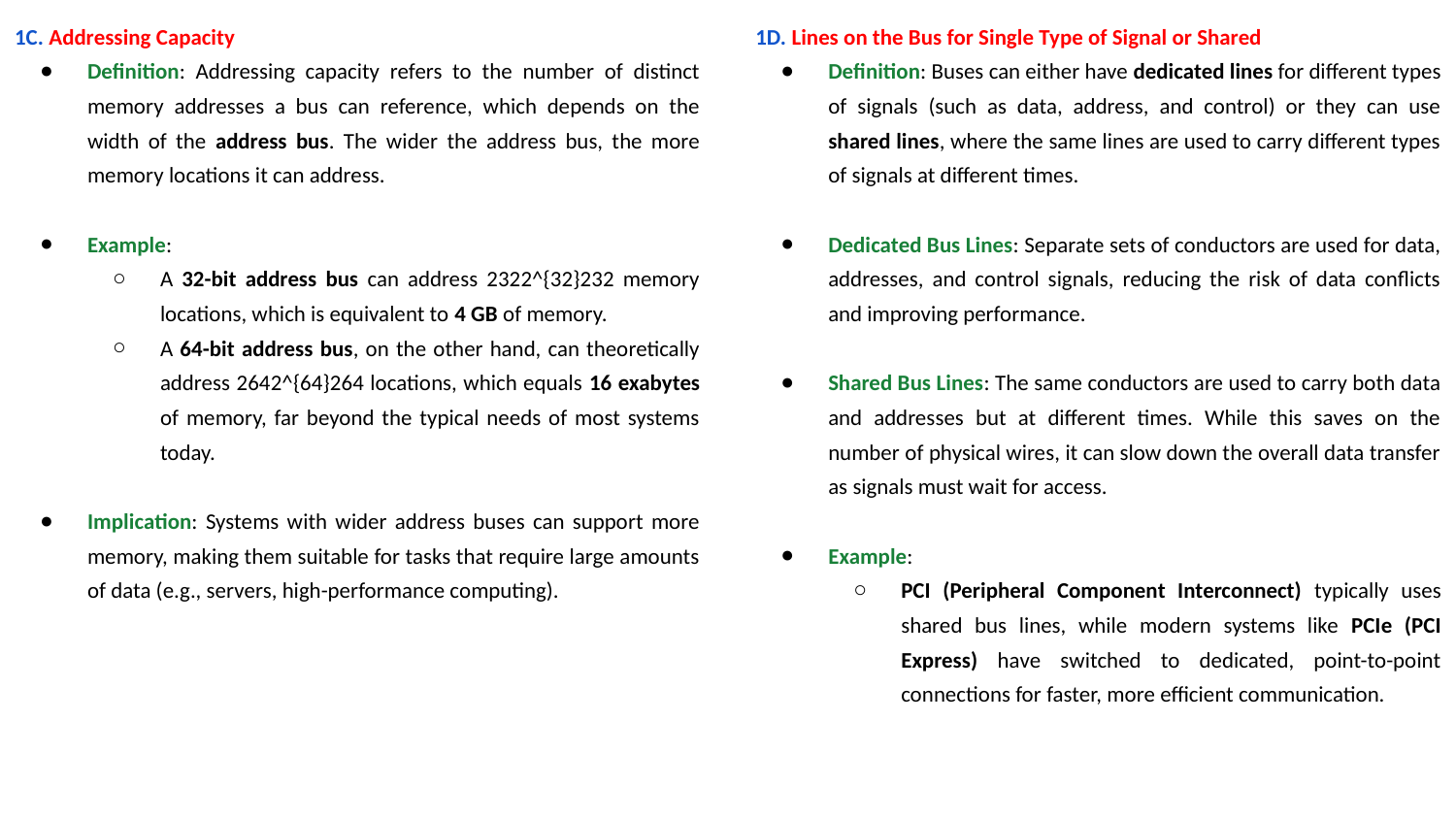

1D. Lines on the Bus for Single Type of Signal or Shared
Definition: Buses can either have dedicated lines for different types of signals (such as data, address, and control) or they can use shared lines, where the same lines are used to carry different types of signals at different times.

Dedicated Bus Lines: Separate sets of conductors are used for data, addresses, and control signals, reducing the risk of data conflicts and improving performance.

Shared Bus Lines: The same conductors are used to carry both data and addresses but at different times. While this saves on the number of physical wires, it can slow down the overall data transfer as signals must wait for access.

Example:
PCI (Peripheral Component Interconnect) typically uses shared bus lines, while modern systems like PCIe (PCI Express) have switched to dedicated, point-to-point connections for faster, more efficient communication.
1C. Addressing Capacity
Definition: Addressing capacity refers to the number of distinct memory addresses a bus can reference, which depends on the width of the address bus. The wider the address bus, the more memory locations it can address.

Example:
A 32-bit address bus can address 2322^{32}232 memory locations, which is equivalent to 4 GB of memory.
A 64-bit address bus, on the other hand, can theoretically address 2642^{64}264 locations, which equals 16 exabytes of memory, far beyond the typical needs of most systems today.

Implication: Systems with wider address buses can support more memory, making them suitable for tasks that require large amounts of data (e.g., servers, high-performance computing).